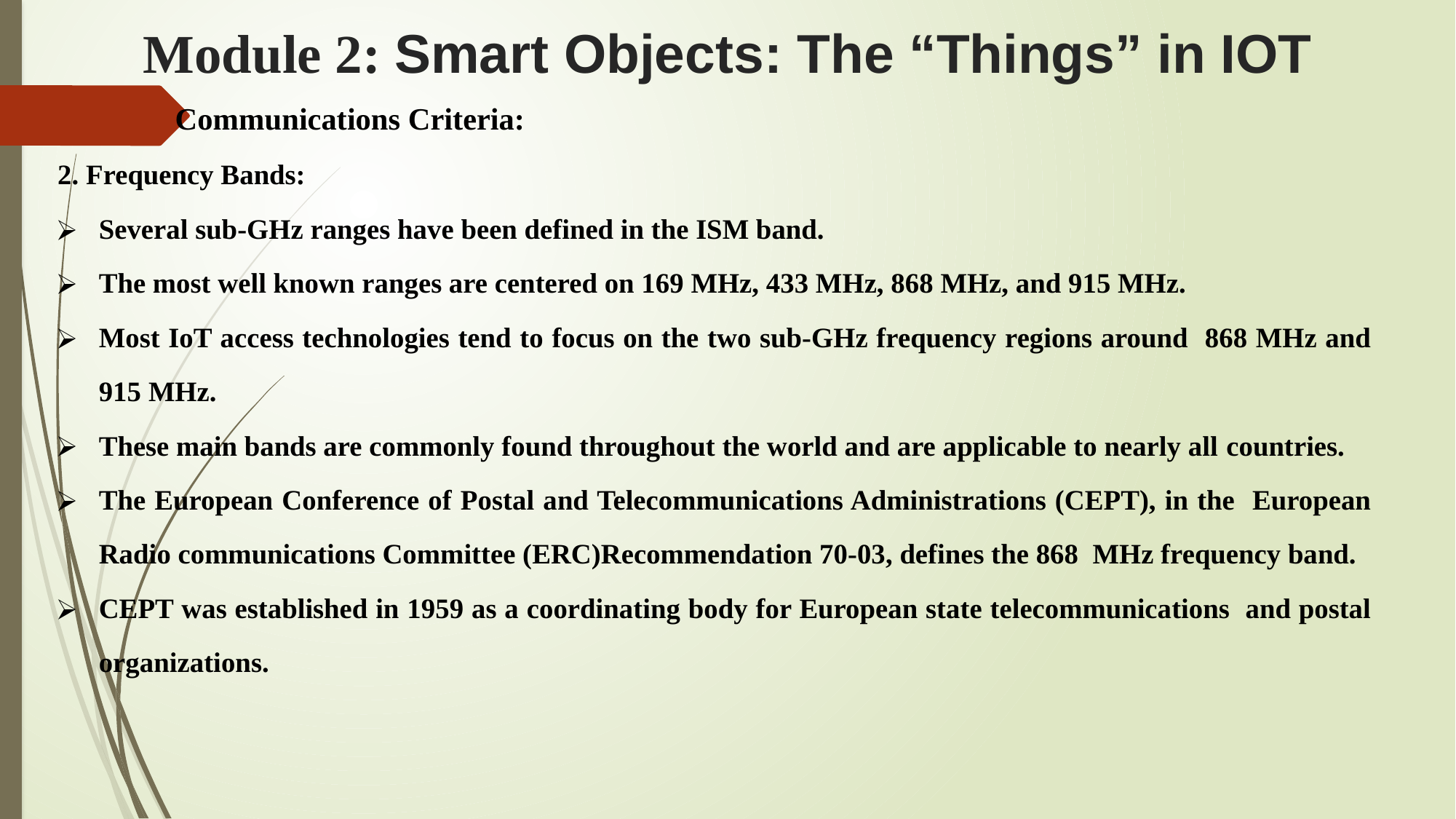

# Module 2: Smart Objects: The “Things” in IOT
 Communications Criteria:
2. Frequency Bands:
Several sub-GHz ranges have been defined in the ISM band.
The most well known ranges are centered on 169 MHz, 433 MHz, 868 MHz, and 915 MHz.
Most IoT access technologies tend to focus on the two sub-GHz frequency regions around  868 MHz and 915 MHz.
These main bands are commonly found throughout the world and are applicable to nearly all countries.
The European Conference of Postal and Telecommunications Administrations (CEPT), in the  European Radio communications Committee (ERC)Recommendation 70-03, defines the 868  MHz frequency band.
CEPT was established in 1959 as a coordinating body for European state telecommunications  and postal organizations.